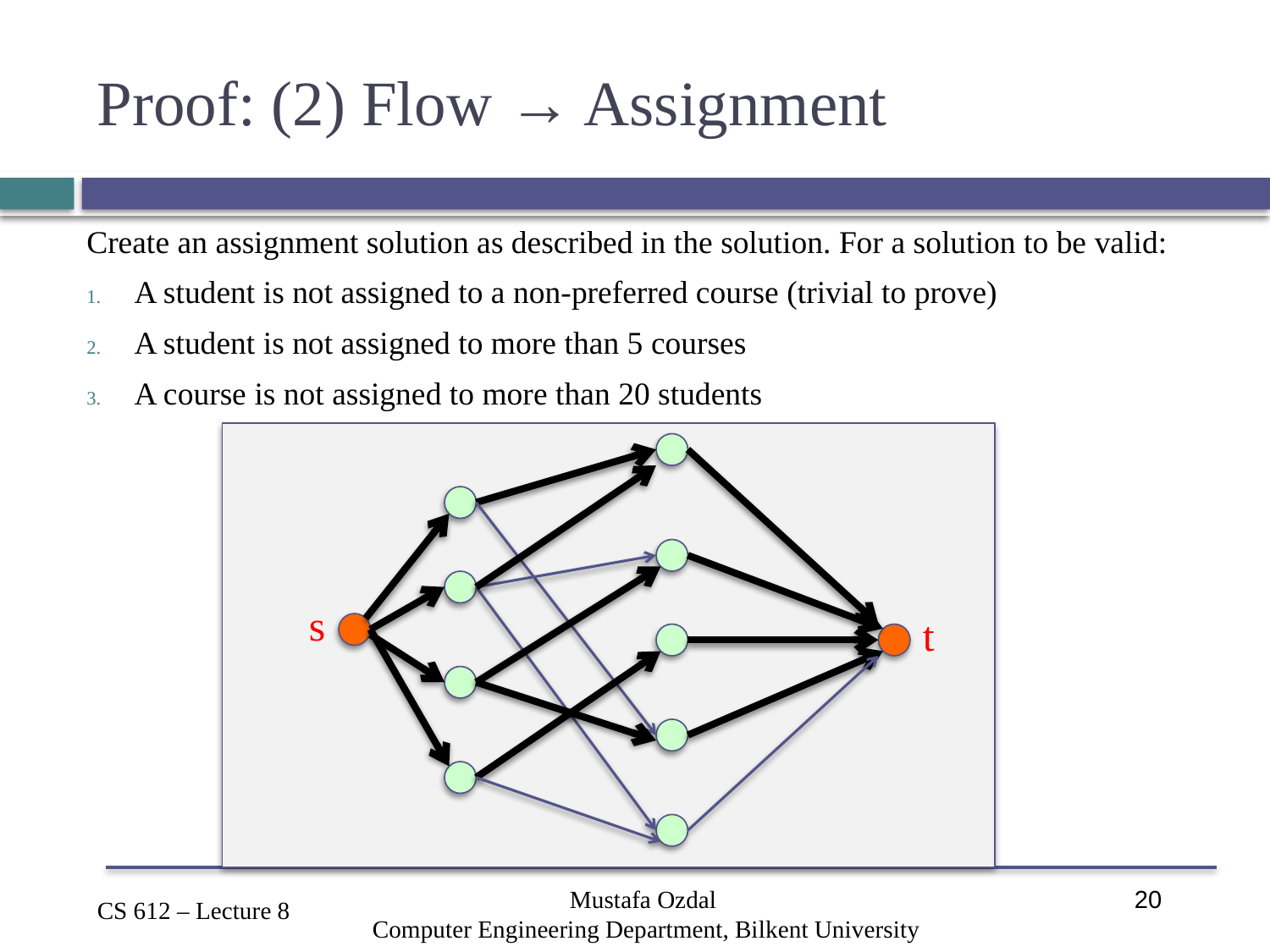

# Proof: (2) Flow → Assignment
Create an assignment solution as described in the solution. For a solution to be valid:
A student is not assigned to a non-preferred course (trivial to prove)
A student is not assigned to more than 5 courses
A course is not assigned to more than 20 students

s
t

Mustafa Ozdal
Computer Engineering Department, Bilkent University